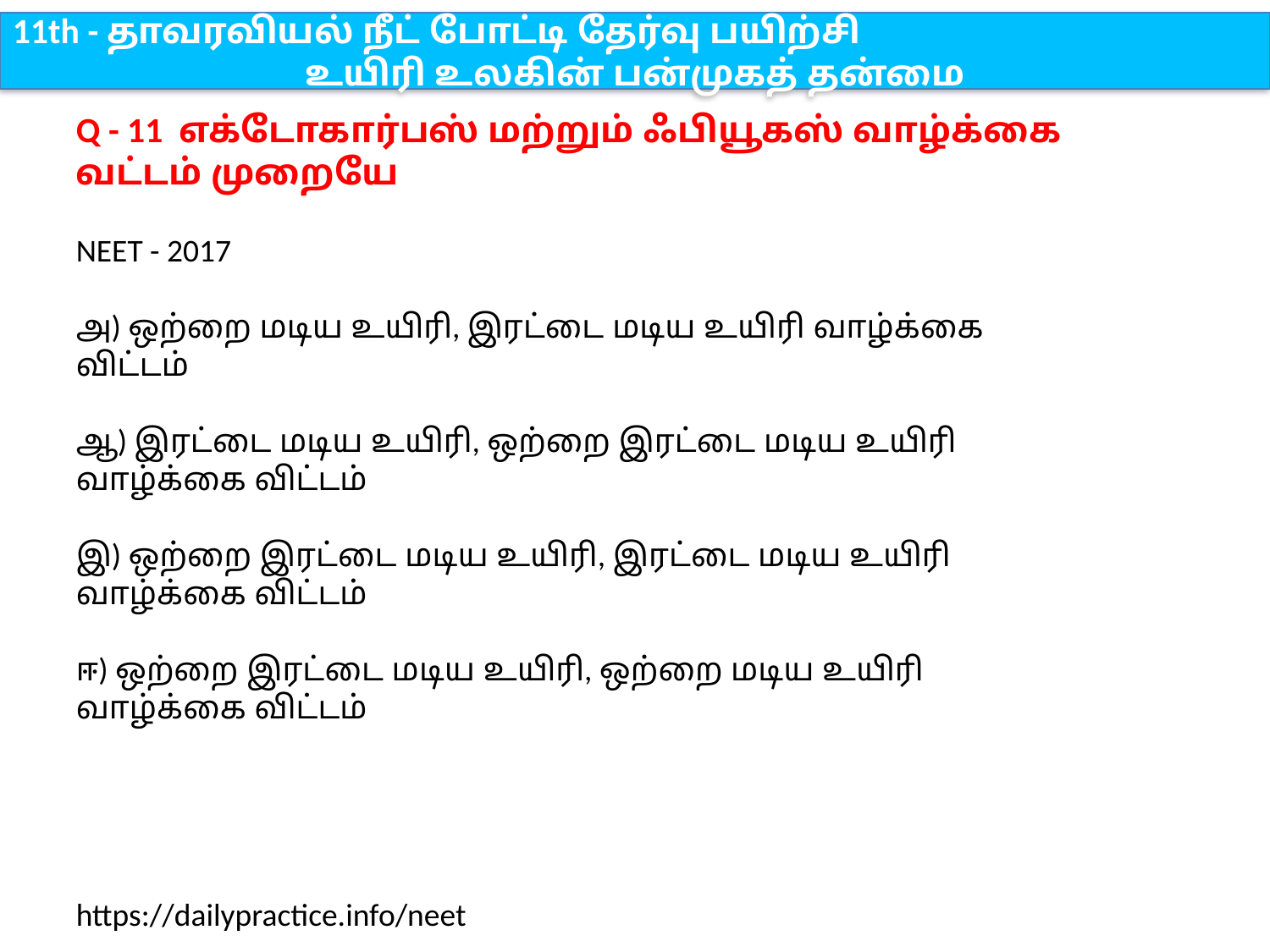

11th - தாவரவியல் நீட் போட்டி தேர்வு பயிற்சி
உயிரி உலகின் பன்முகத் தன்மை

Q - 11  எக்டோகார்பஸ் மற்றும் ஃபியூகஸ் வாழ்க்கை வட்டம் முறையே

NEET - 2017

அ) ஒற்றை மடிய உயிரி, இரட்டை மடிய உயிரி வாழ்க்கை விட்டம்

ஆ) இரட்டை மடிய உயிரி, ஒற்றை இரட்டை மடிய உயிரி வாழ்க்கை விட்டம்

இ) ஒற்றை இரட்டை மடிய உயிரி, இரட்டை மடிய உயிரி வாழ்க்கை விட்டம்

ஈ) ஒற்றை இரட்டை மடிய உயிரி, ஒற்றை மடிய உயிரி வாழ்க்கை விட்டம்
https://dailypractice.info/neet